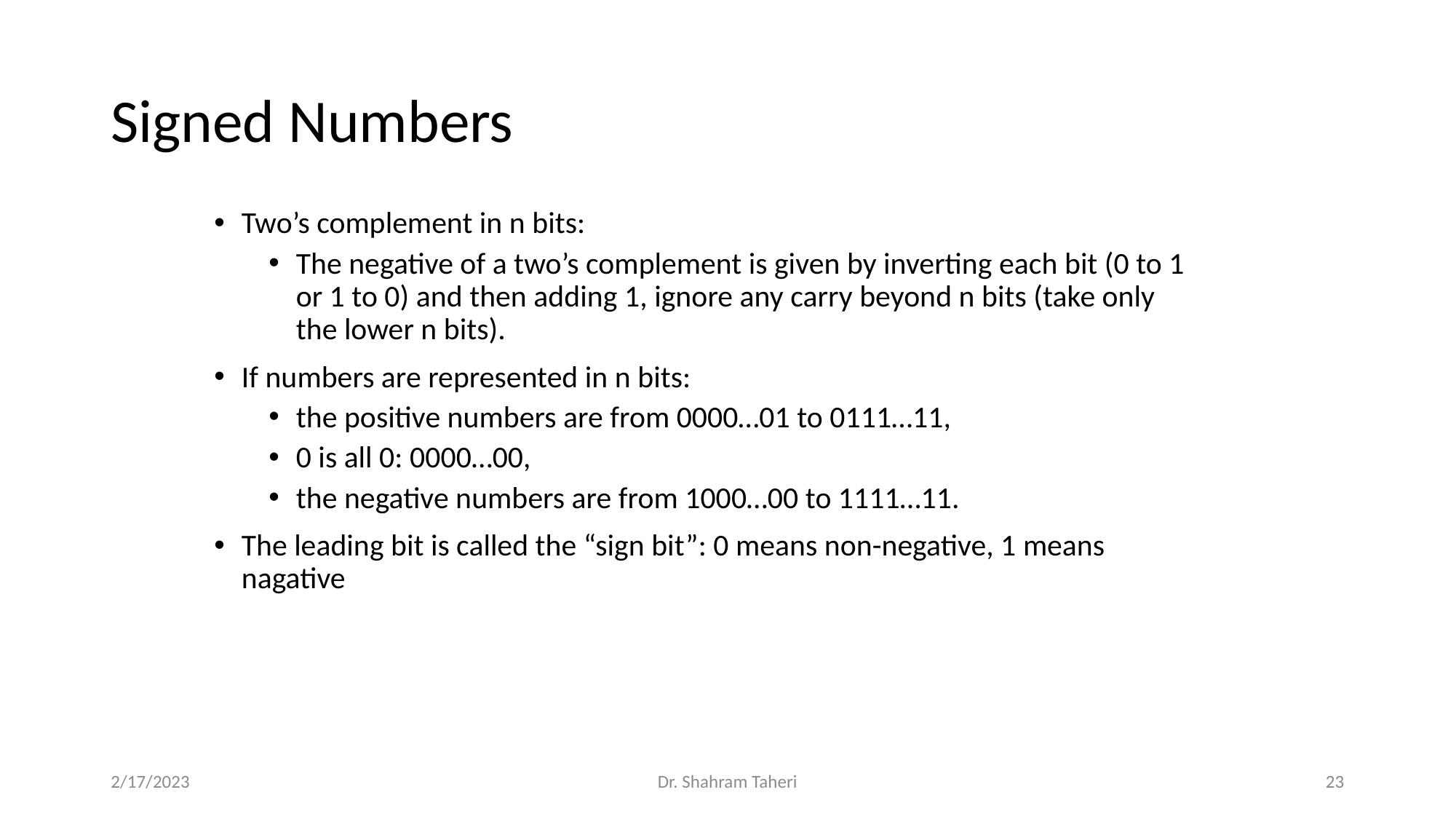

# Signed Numbers
Two’s complement in n bits:
The negative of a two’s complement is given by inverting each bit (0 to 1 or 1 to 0) and then adding 1, ignore any carry beyond n bits (take only the lower n bits).
If numbers are represented in n bits:
the positive numbers are from 0000…01 to 0111…11,
0 is all 0: 0000…00,
the negative numbers are from 1000…00 to 1111…11.
The leading bit is called the “sign bit”: 0 means non-negative, 1 means nagative

2/17/2023
Dr. Shahram Taheri
23